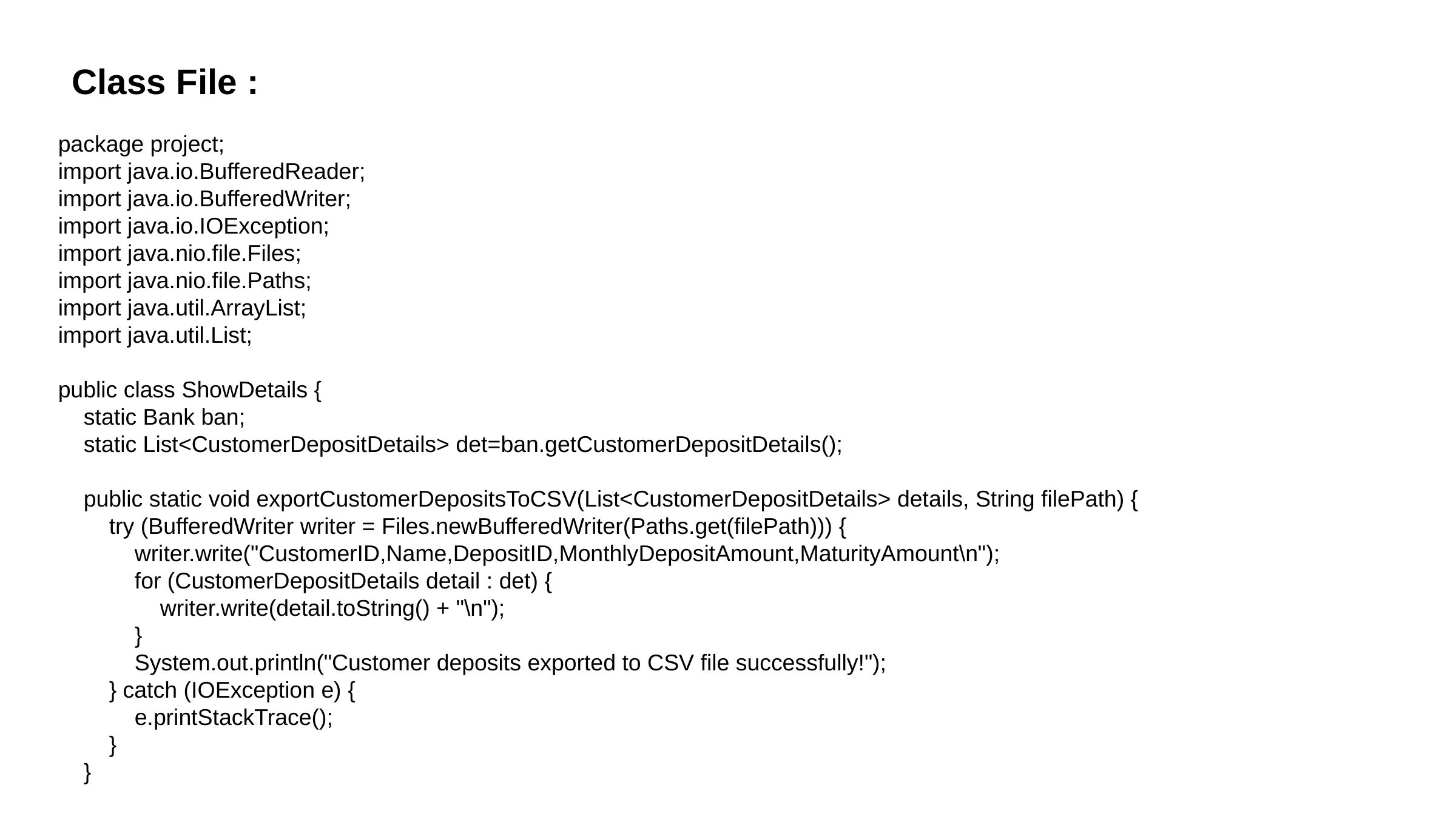

Class File :
package project;
import java.io.BufferedReader;
import java.io.BufferedWriter;
import java.io.IOException;
import java.nio.file.Files;
import java.nio.file.Paths;
import java.util.ArrayList;
import java.util.List;

public class ShowDetails {
    static Bank ban;
    static List<CustomerDepositDetails> det=ban.getCustomerDepositDetails();

    public static void exportCustomerDepositsToCSV(List<CustomerDepositDetails> details, String filePath) {
        try (BufferedWriter writer = Files.newBufferedWriter(Paths.get(filePath))) {
            writer.write("CustomerID,Name,DepositID,MonthlyDepositAmount,MaturityAmount\n");
            for (CustomerDepositDetails detail : det) {
                writer.write(detail.toString() + "\n");
            }
            System.out.println("Customer deposits exported to CSV file successfully!");
        } catch (IOException e) {
            e.printStackTrace();
        }
    }